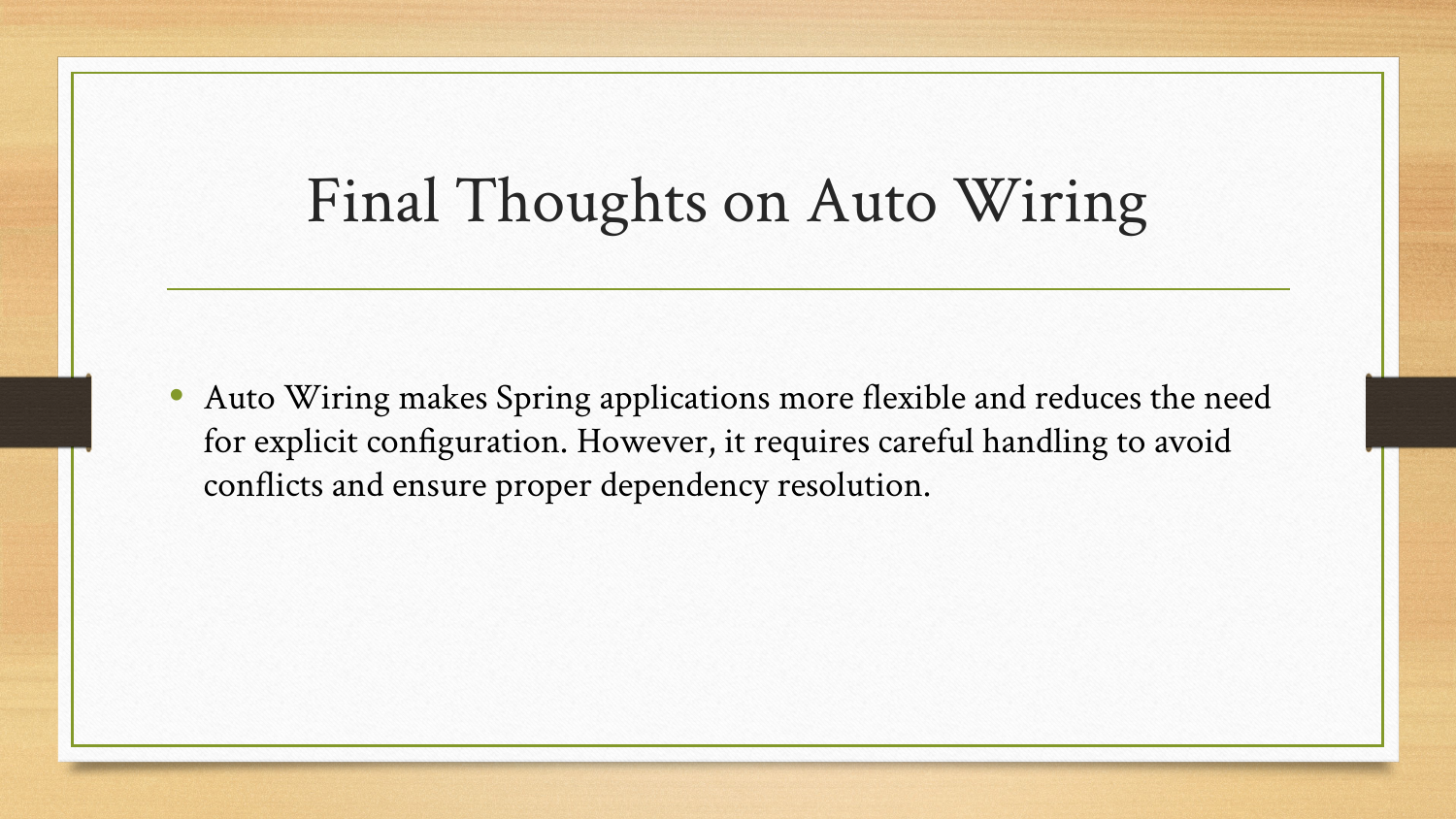

# Final Thoughts on Auto Wiring

Auto Wiring makes Spring applications more flexible and reduces the need for explicit configuration. However, it requires careful handling to avoid conflicts and ensure proper dependency resolution.